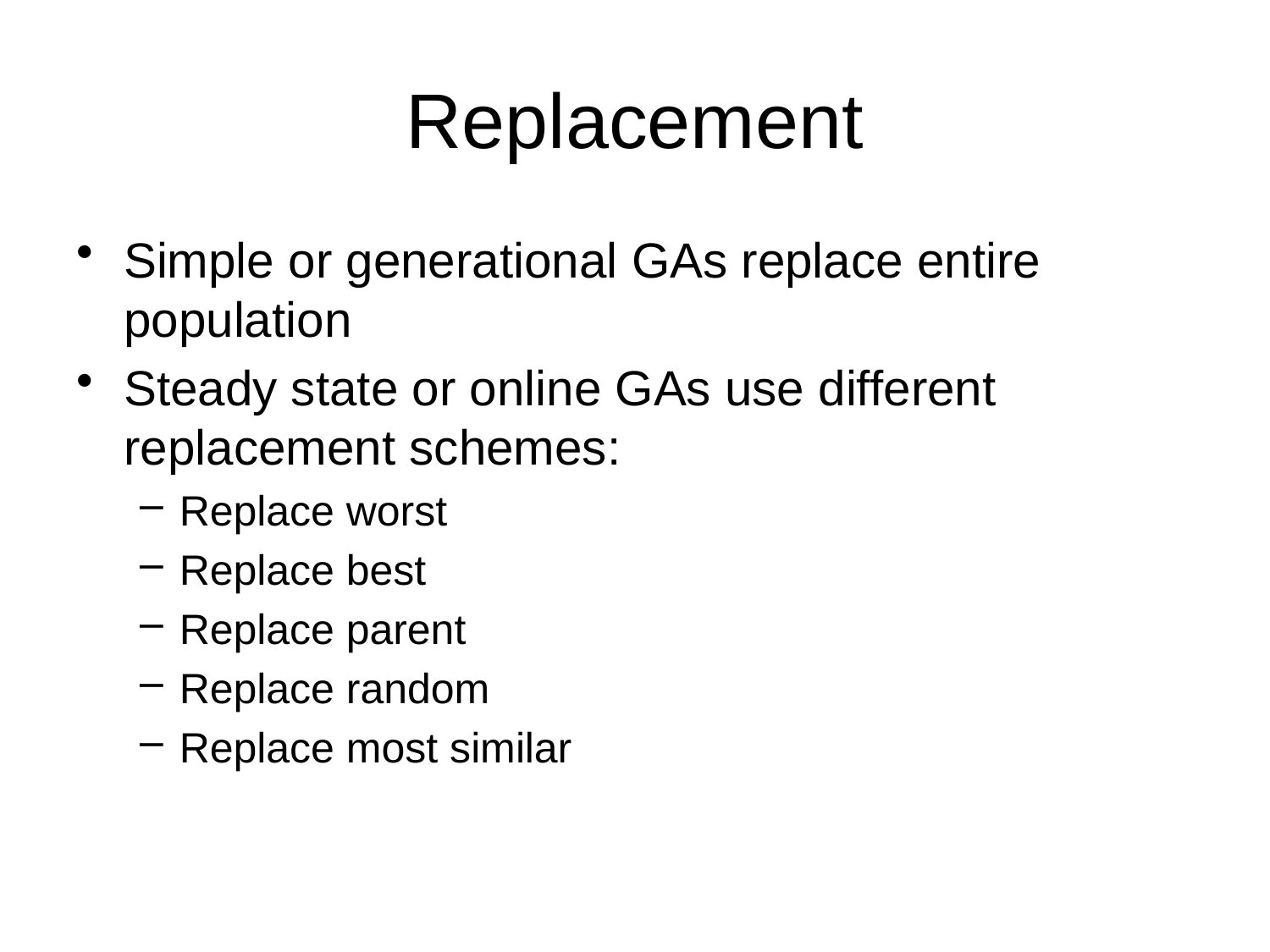

# Replacement
Simple or generational GAs replace entire population
Steady state or online GAs use different replacement schemes:
Replace worst
Replace best
Replace parent
Replace random
Replace most similar